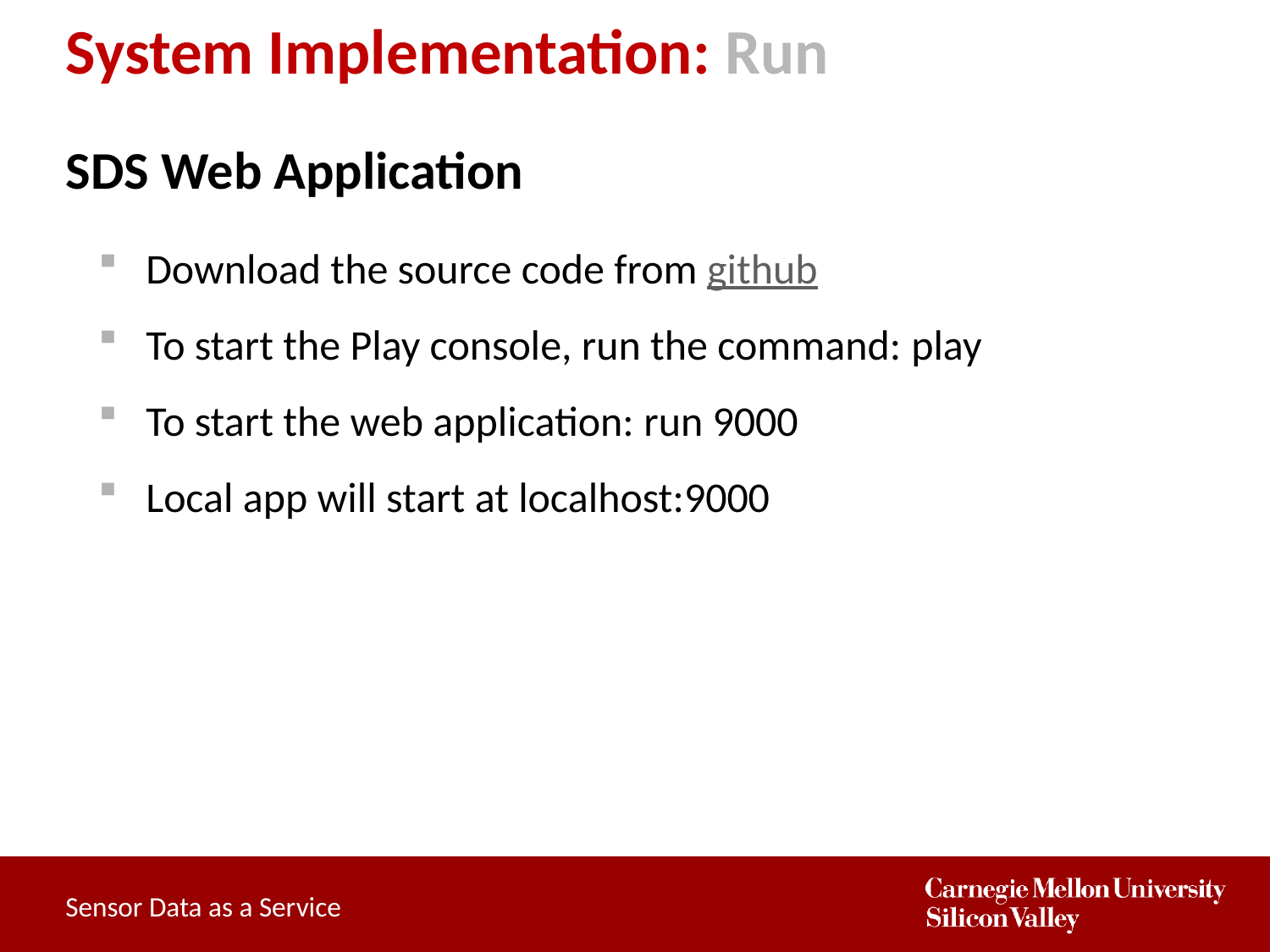

# System Implementation: Run
SDS Web Application
Download the source code from github
To start the Play console, run the command: play
To start the web application: run 9000
Local app will start at localhost:9000